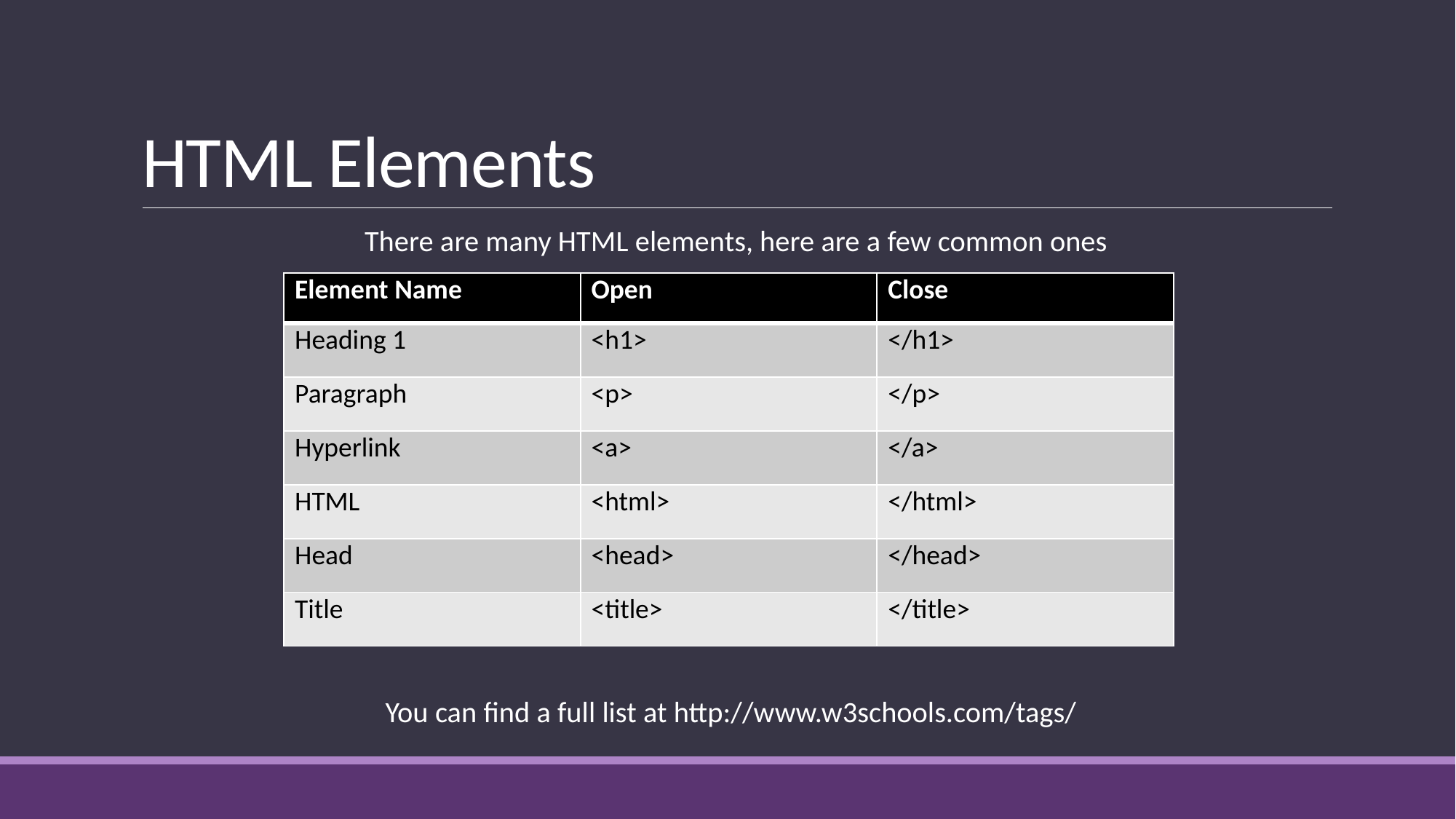

# HTML Elements
There are many HTML elements, here are a few common ones

You can find a full list at http://www.w3schools.com/tags/

| Element Name | Open | Close |
| --- | --- | --- |
| Heading 1 | <h1> | </h1> |
| Paragraph | <p> | </p> |
| Hyperlink | <a> | </a> |
| HTML | <html> | </html> |
| Head | <head> | </head> |
| Title | <title> | </title> |